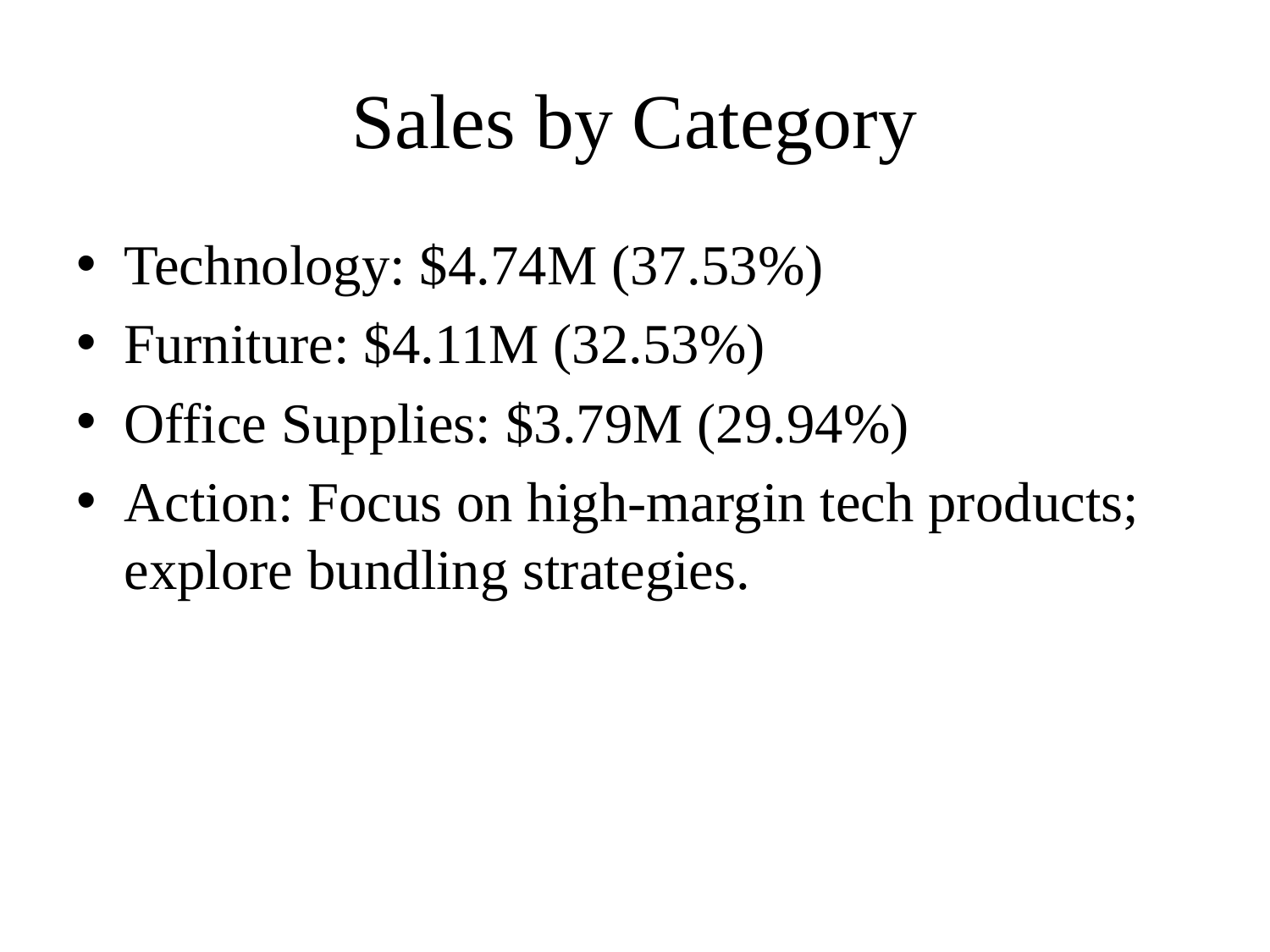

# Sales by Category
Technology: $4.74M (37.53%)
Furniture: $4.11M (32.53%)
Office Supplies: $3.79M (29.94%)
Action: Focus on high-margin tech products; explore bundling strategies.